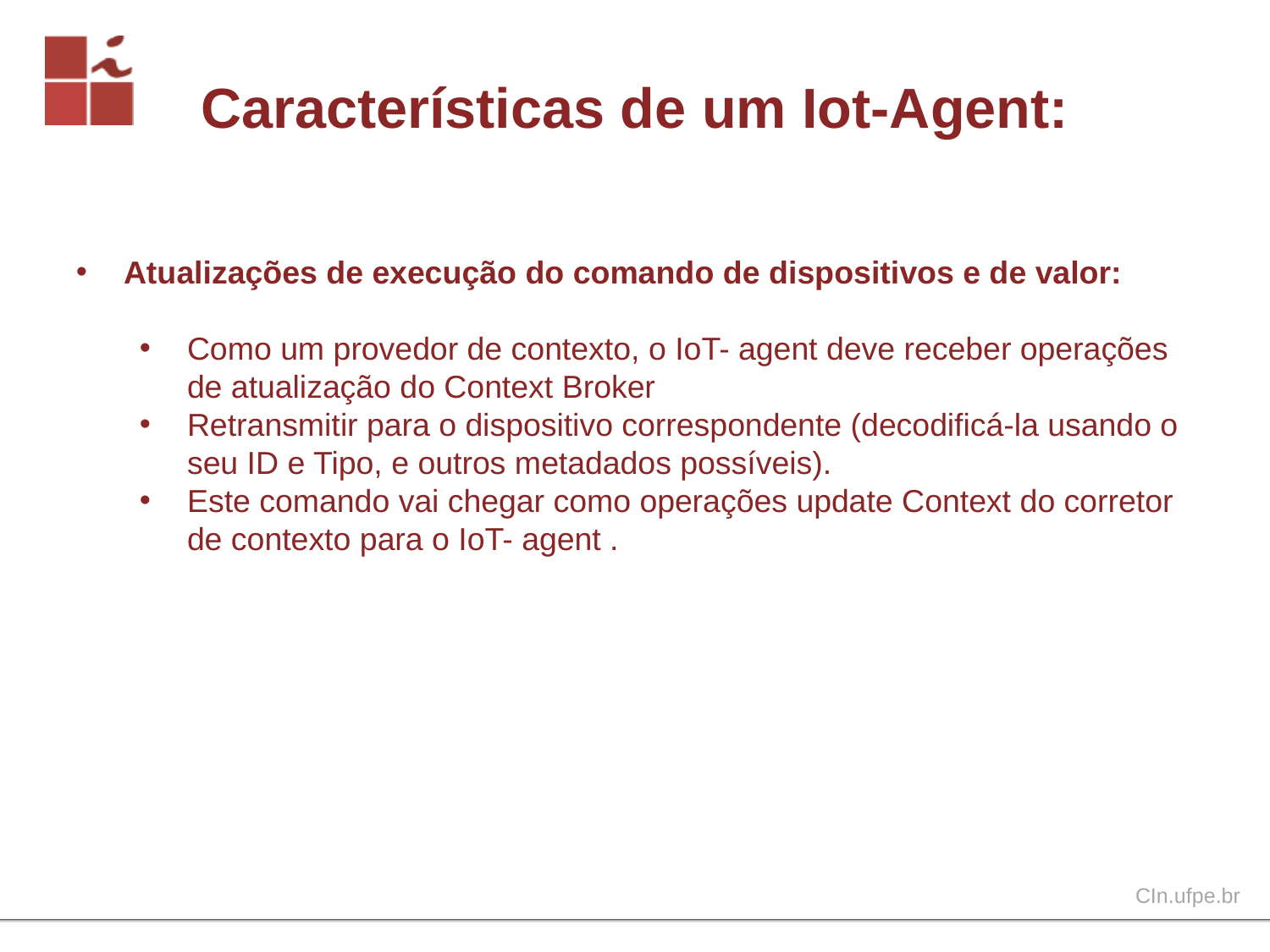

Características de um Iot-Agent:
Atualizações de execução do comando de dispositivos e de valor:

Como um provedor de contexto, o IoT- agent deve receber operações de atualização do Context Broker
Retransmitir para o dispositivo correspondente (decodificá-la usando o seu ID e Tipo, e outros metadados possíveis).
Este comando vai chegar como operações update Context do corretor de contexto para o IoT- agent .